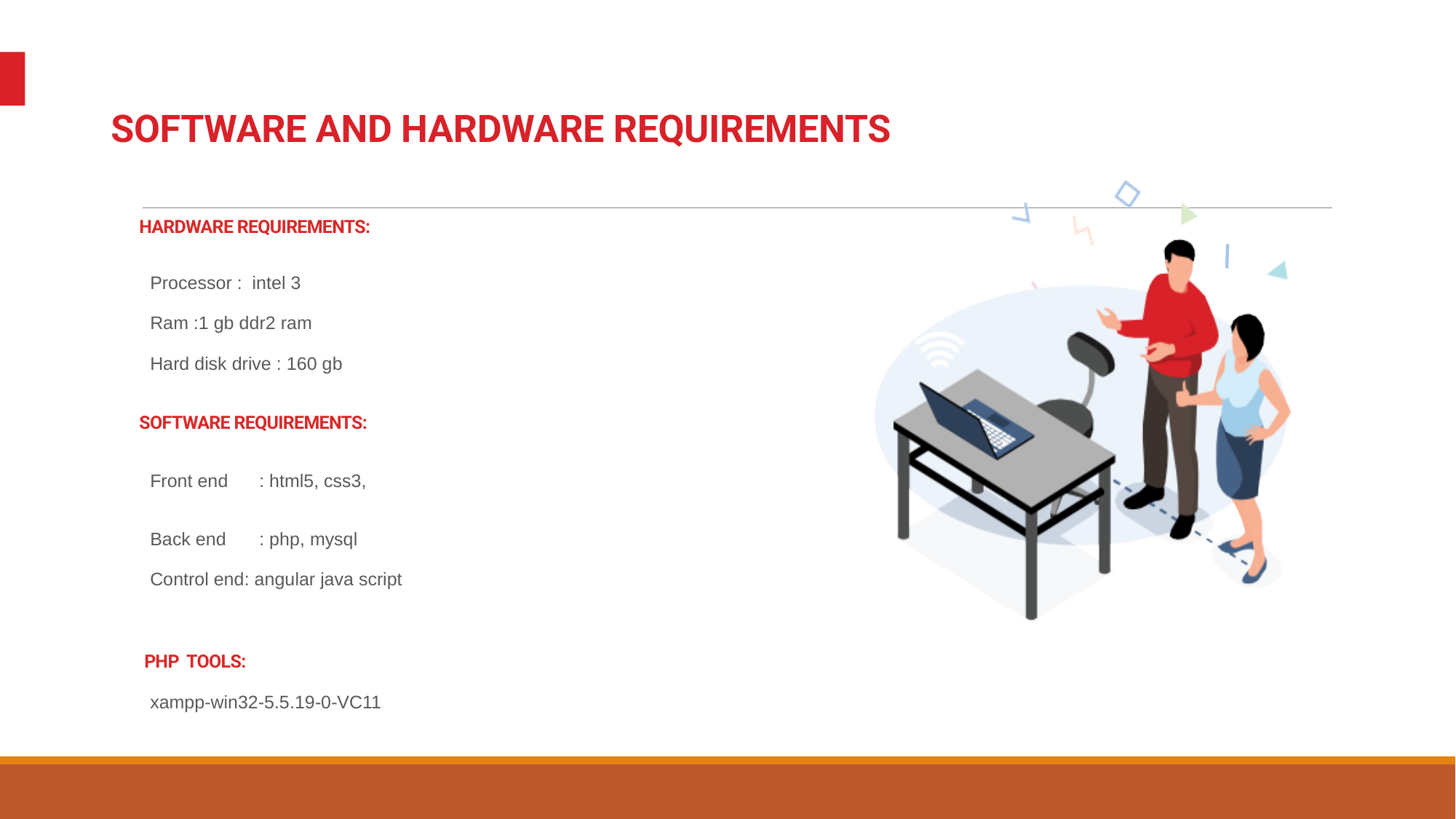

# SOFTWARE AND HARDWARE REQUIREMENTS

HARDWARE REQUIREMENTS:
Processor :  intel 3
Ram :1 gb ddr2 ram
Hard disk drive : 160 gb
SOFTWARE REQUIREMENTS:
Front end	: html5, css3,
Back end	: php, mysql
Control end: angular java script

 PHP  TOOLS:
xampp-win32-5.5.19-0-VC11